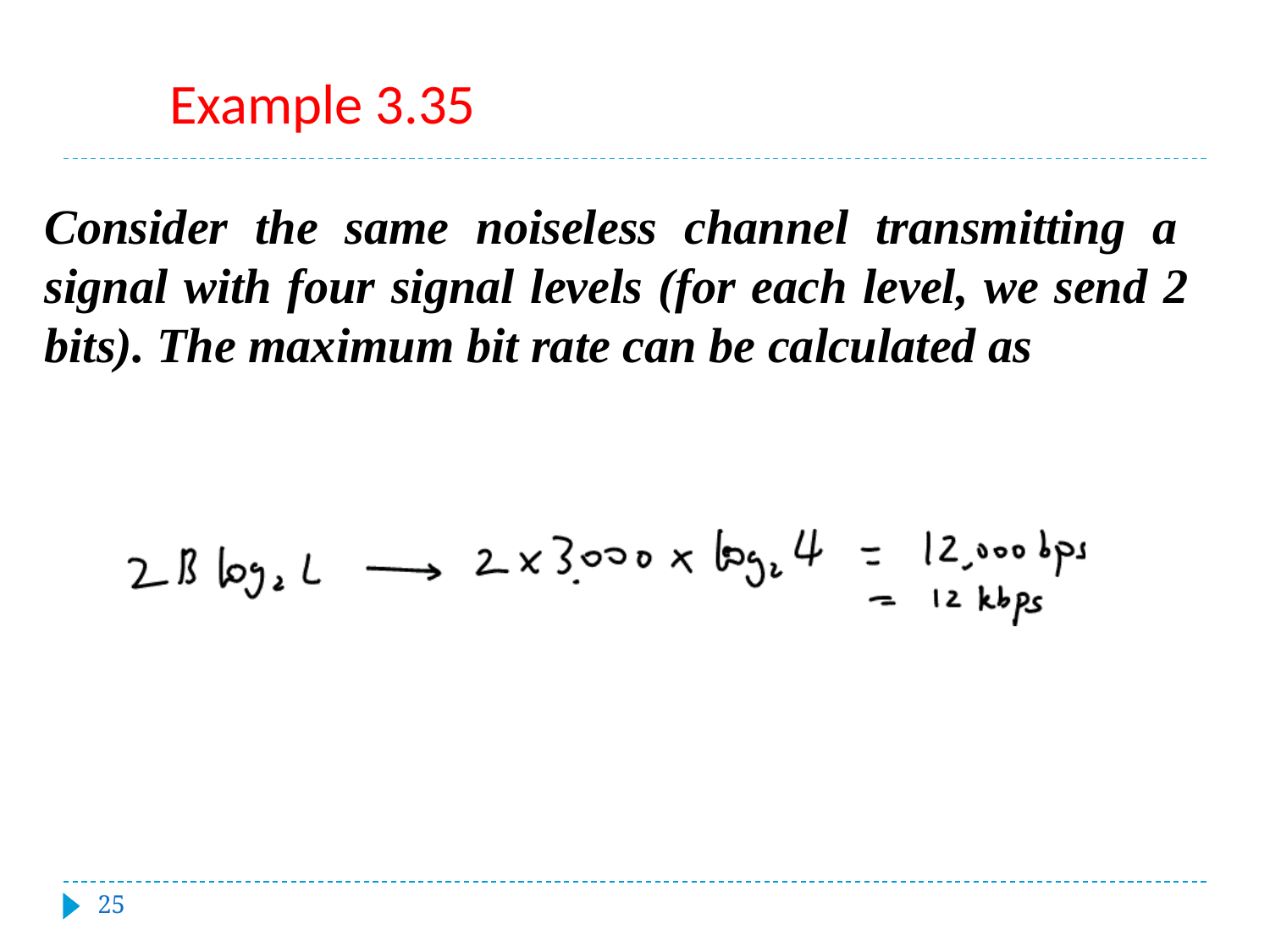

#
Example 3.35
Consider the same noiseless channel transmitting a  signal with four signal levels (for each level, we send 2  bits). The maximum bit rate can be calculated as

25